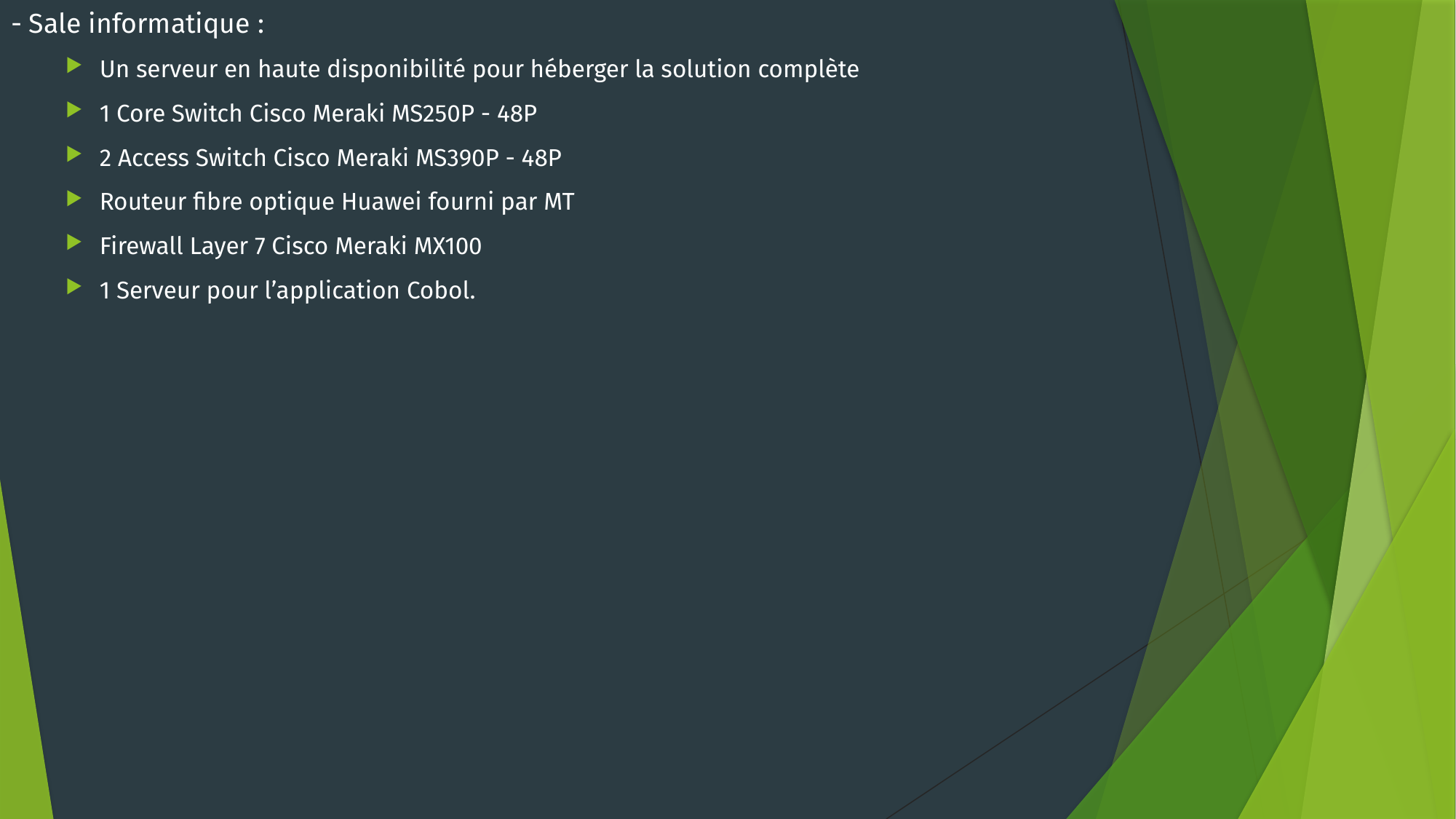

- Sale informatique :
Un serveur en haute disponibilité pour héberger la solution complète
1 Core Switch Cisco Meraki MS250P - 48P
2 Access Switch Cisco Meraki MS390P - 48P
Routeur fibre optique Huawei fourni par MT
Firewall Layer 7 Cisco Meraki MX100
1 Serveur pour l’application Cobol.